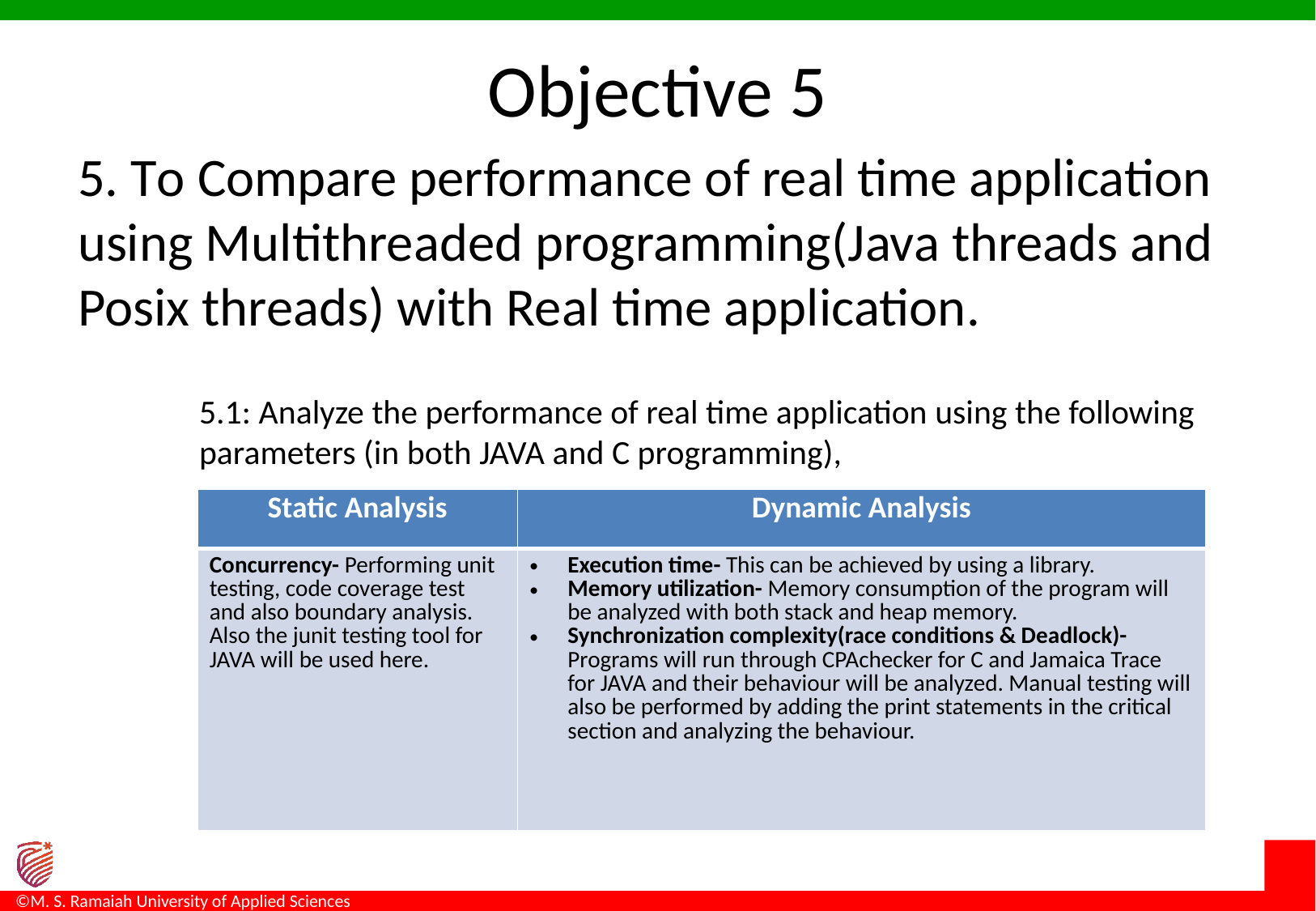

# Objective 5
5. To Compare performance of real time application using Multithreaded programming(Java threads and Posix threads) with Real time application.

	5.1: Analyze the performance of real time application using the following 	parameters (in both JAVA and C programming),

| Static Analysis | Dynamic Analysis |
| --- | --- |
| Concurrency- Performing unit testing, code coverage test and also boundary analysis. Also the junit testing tool for JAVA will be used here. | Execution time- This can be achieved by using a library. Memory utilization- Memory consumption of the program will be analyzed with both stack and heap memory. Synchronization complexity(race conditions & Deadlock)- Programs will run through CPAchecker for C and Jamaica Trace for JAVA and their behaviour will be analyzed. Manual testing will also be performed by adding the print statements in the critical section and analyzing the behaviour. |